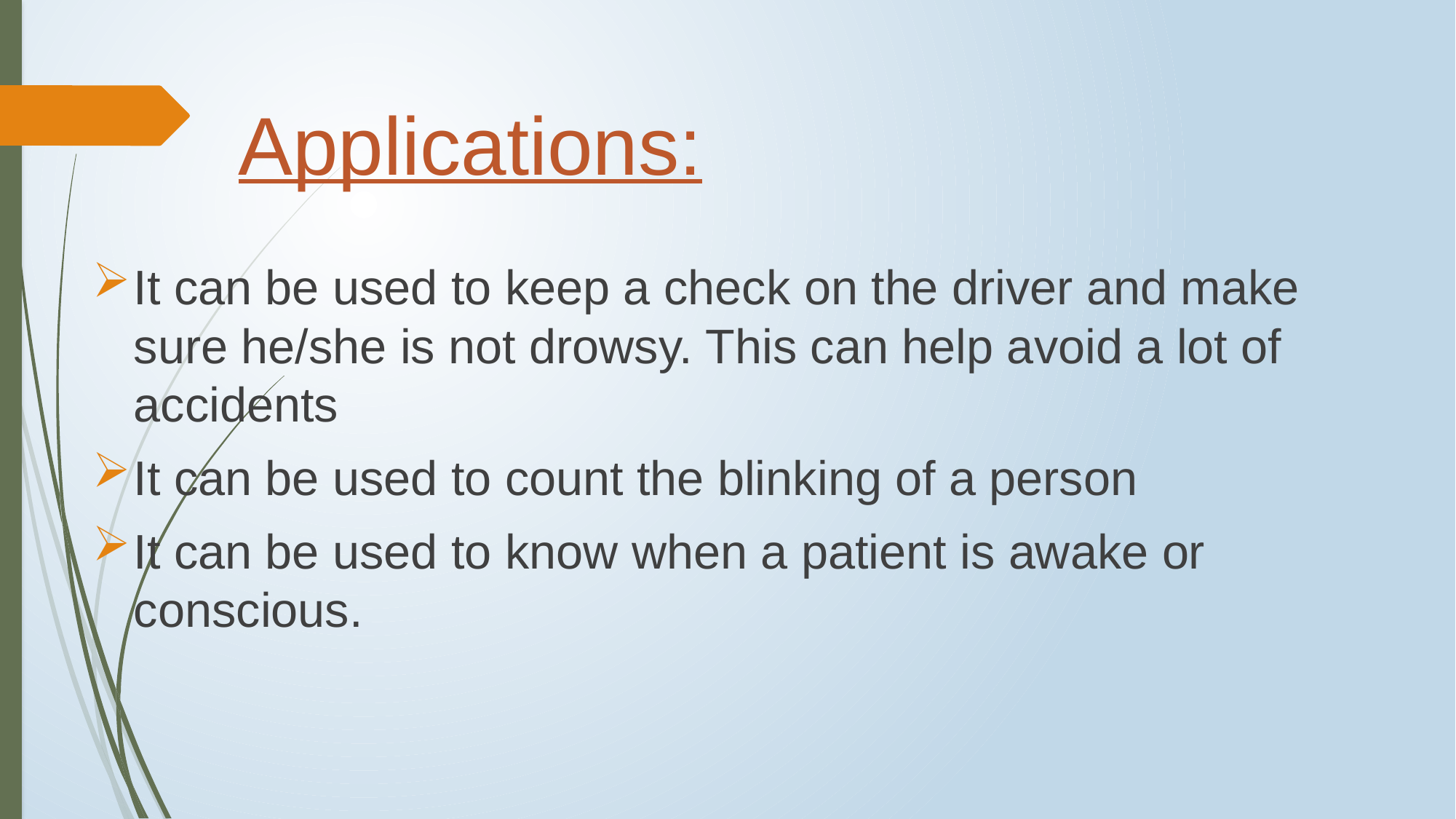

# Applications:
It can be used to keep a check on the driver and make sure he/she is not drowsy. This can help avoid a lot of accidents
It can be used to count the blinking of a person
It can be used to know when a patient is awake or conscious.